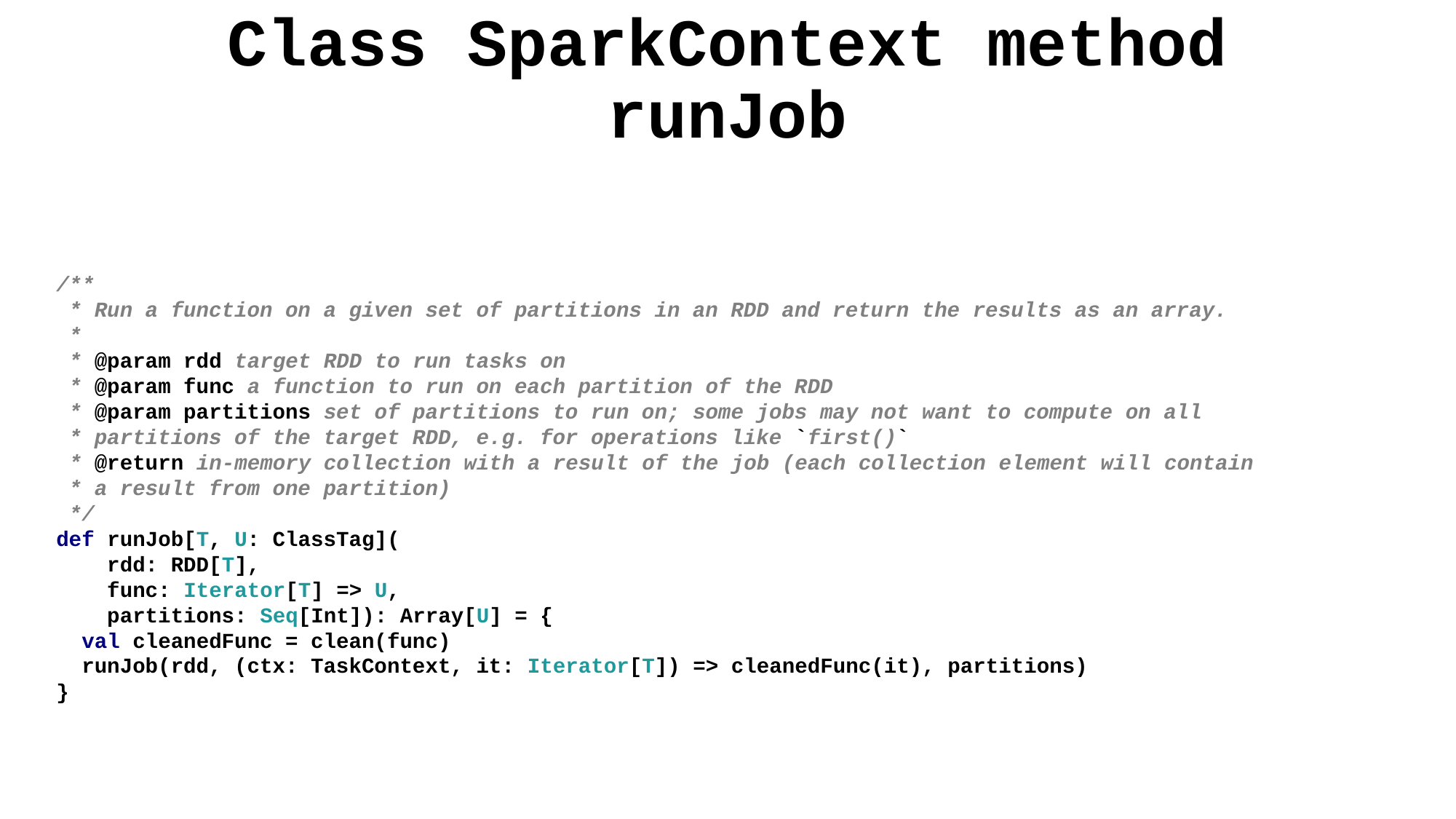

# Class SparkContext method runJob
/**
 * Run a function on a given set of partitions in an RDD and return the results as an array.
 *
 * @param rdd target RDD to run tasks on
 * @param func a function to run on each partition of the RDD
 * @param partitions set of partitions to run on; some jobs may not want to compute on all
 * partitions of the target RDD, e.g. for operations like `first()`
 * @return in-memory collection with a result of the job (each collection element will contain
 * a result from one partition)
 */
def runJob[T, U: ClassTag](
    rdd: RDD[T],
    func: Iterator[T] => U,
    partitions: Seq[Int]): Array[U] = {
  val cleanedFunc = clean(func)
  runJob(rdd, (ctx: TaskContext, it: Iterator[T]) => cleanedFunc(it), partitions)
}